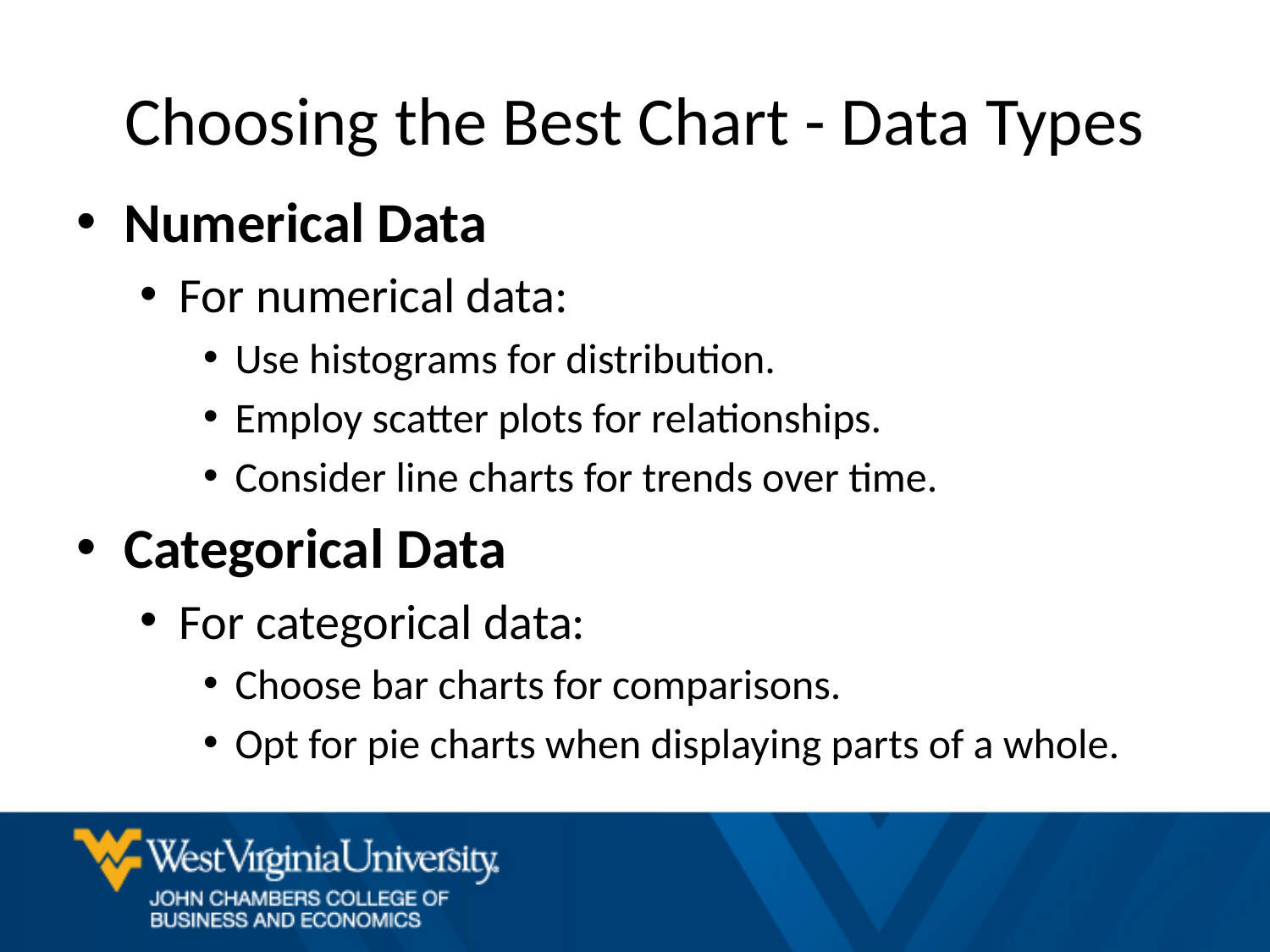

# Choosing the Best Chart - Data Types
Numerical Data
For numerical data:
Use histograms for distribution.
Employ scatter plots for relationships.
Consider line charts for trends over time.
Categorical Data
For categorical data:
Choose bar charts for comparisons.
Opt for pie charts when displaying parts of a whole.